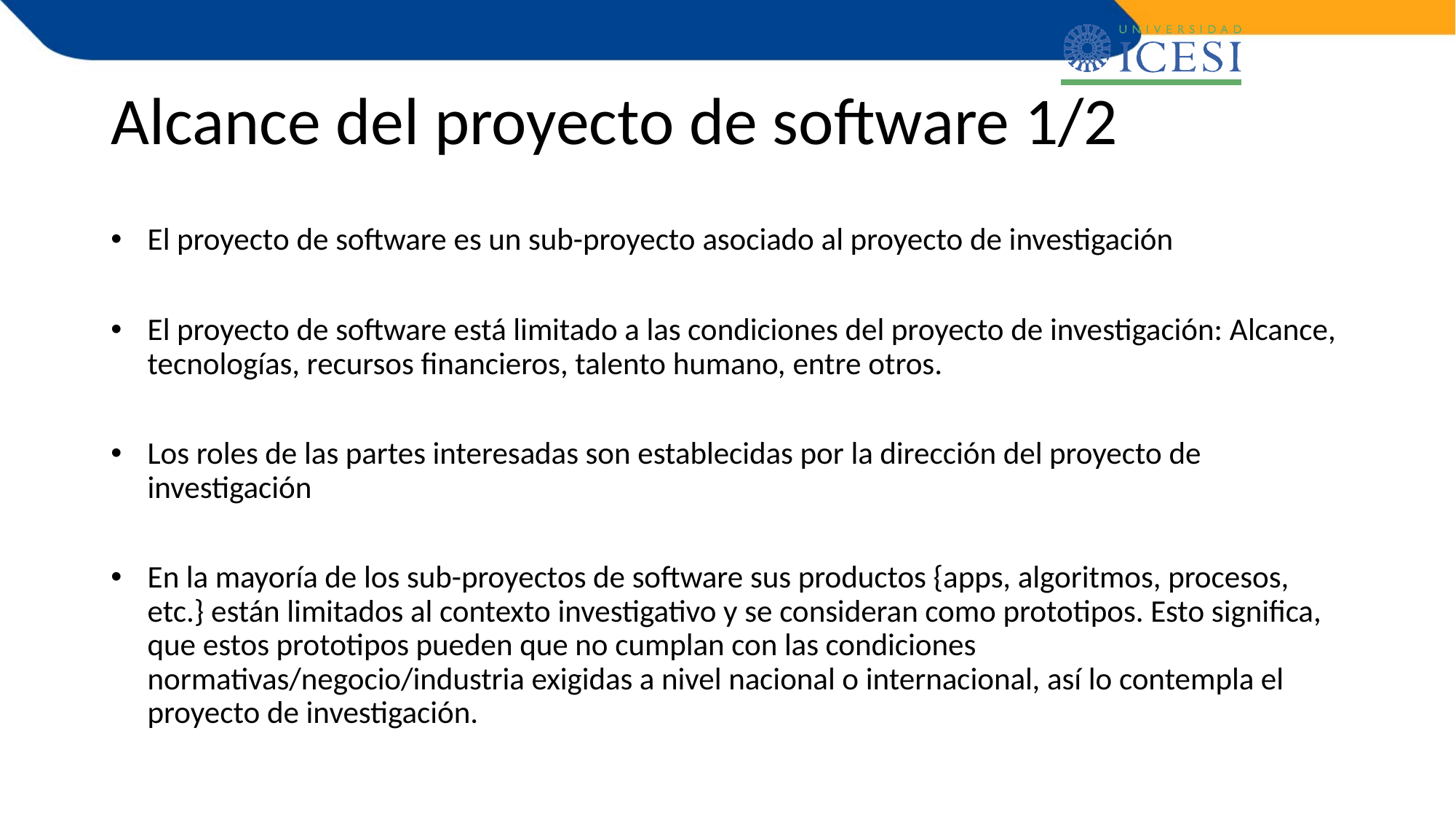

# Alcance del proyecto de software 1/2
El proyecto de software es un sub-proyecto asociado al proyecto de investigación

El proyecto de software está limitado a las condiciones del proyecto de investigación: Alcance, tecnologías, recursos financieros, talento humano, entre otros.

Los roles de las partes interesadas son establecidas por la dirección del proyecto de investigación

En la mayoría de los sub-proyectos de software sus productos {apps, algoritmos, procesos, etc.} están limitados al contexto investigativo y se consideran como prototipos. Esto significa, que estos prototipos pueden que no cumplan con las condiciones normativas/negocio/industria exigidas a nivel nacional o internacional, así lo contempla el proyecto de investigación.